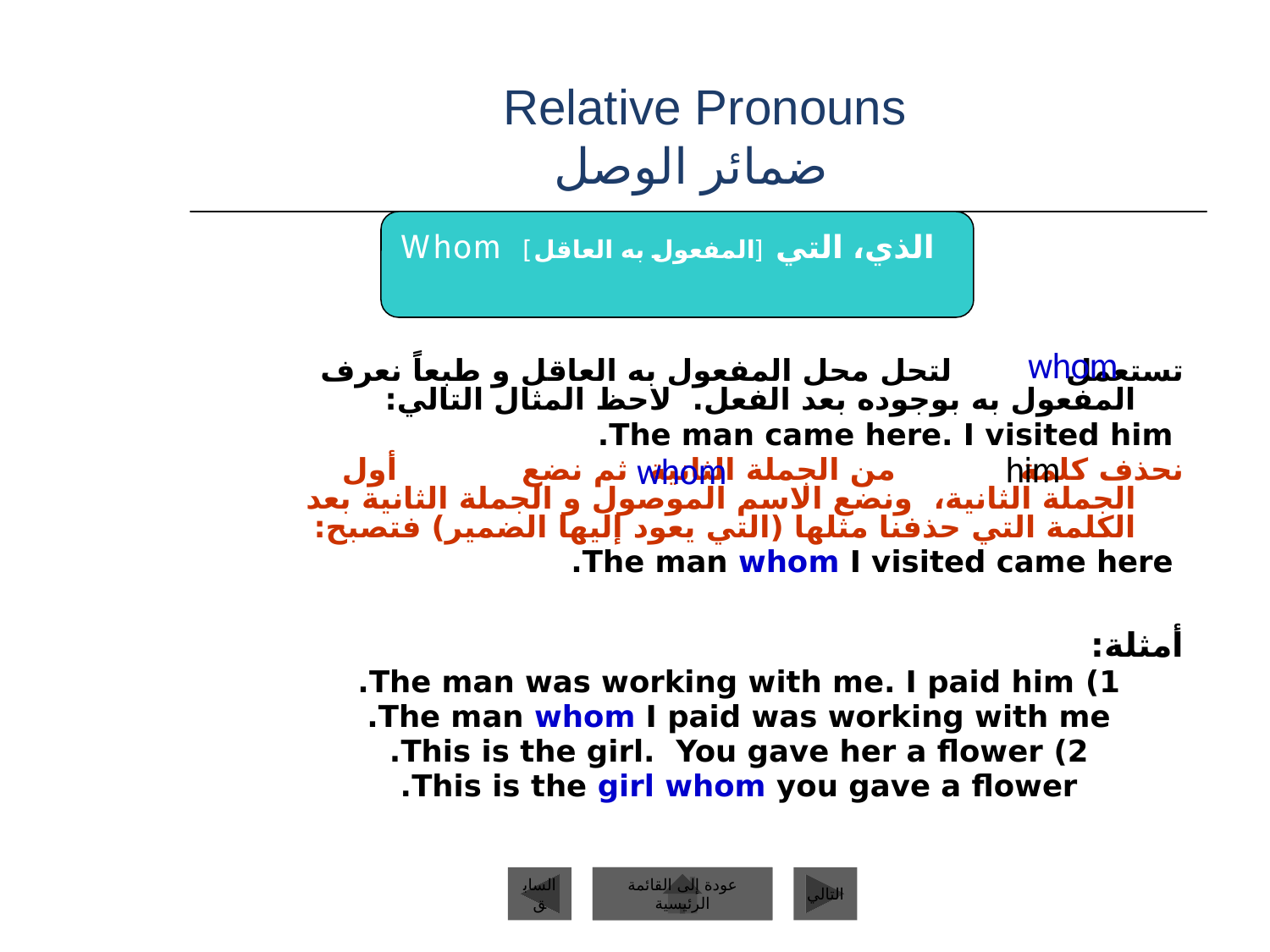

# Relative Pronouns ضمائر الوصل
Whom  الذي، التي [المفعول به العاقل]
 whom
تستعمل           لتحل محل المفعول به العاقل و طبعاً نعرف المفعول به بوجوده بعد الفعل.  لاحظ المثال التالي:
 The man came here. I visited him.
نحذف كلمة            من الجملة الثانية  ثم نضع            أول الجملة الثانية،  ونضع الاسم الموصول و الجملة الثانية بعد الكلمة التي حذفنا مثلها (التي يعود إليها الضمير) فتصبح:
 The man whom I visited came here.

أمثلة:
1) The man was working with me. I paid him.
	The man whom I paid was working with me.
2) This is the girl.  You gave her a flower.
	This is the girl whom you gave a flower.
him
 whom

السابق
عودة إلى القائمة الرئيسية
التالي
عودة إلى القائمة الرئيسية